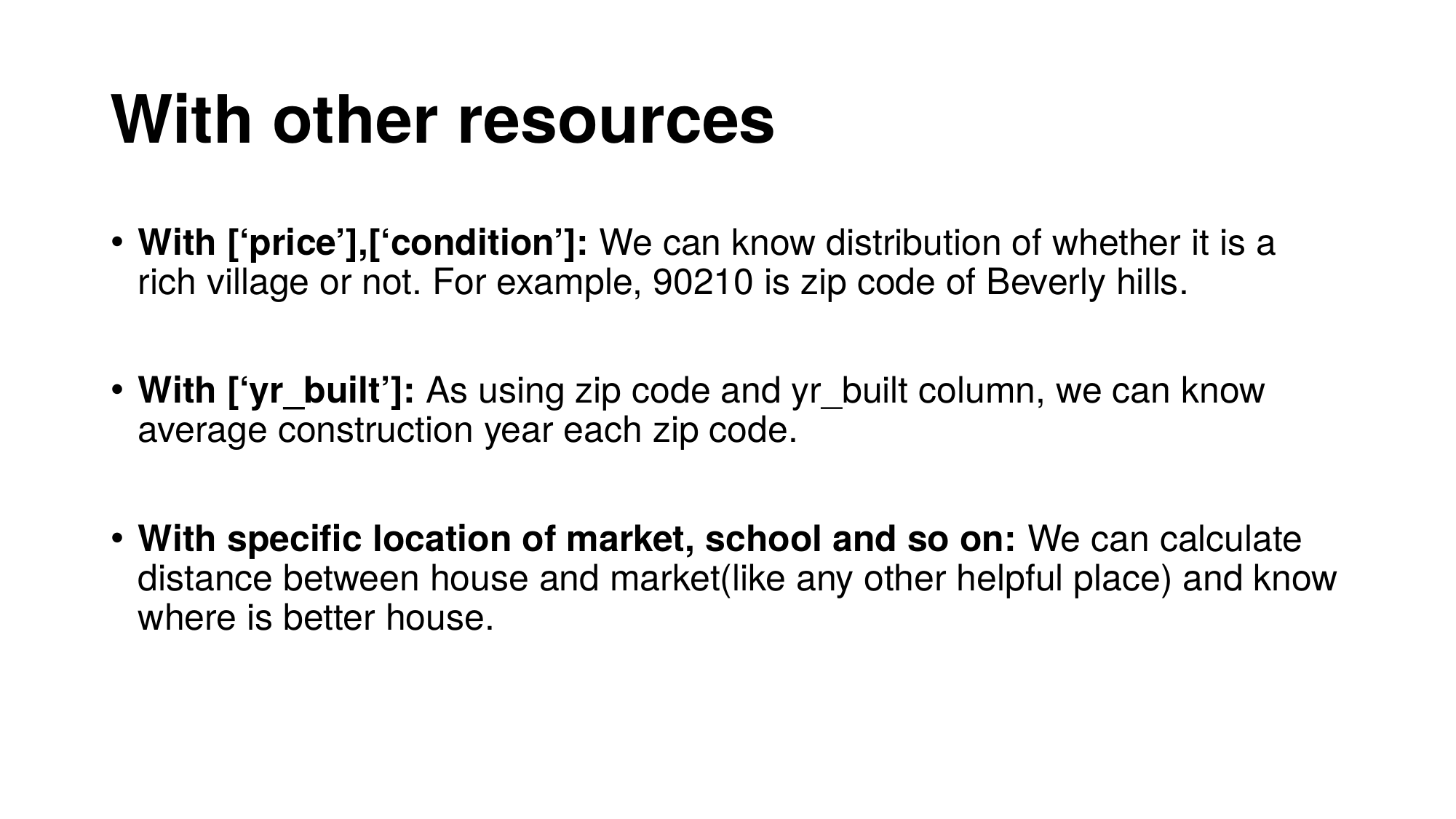

# With other resources
With [‘price’],[‘condition’]: We can know distribution of whether it is a rich village or not. For example, 90210 is zip code of Beverly hills.

With [‘yr_built’]: As using zip code and yr_built column, we can know average construction year each zip code.

With specific location of market, school and so on: We can calculate distance between house and market(like any other helpful place) and know where is better house.